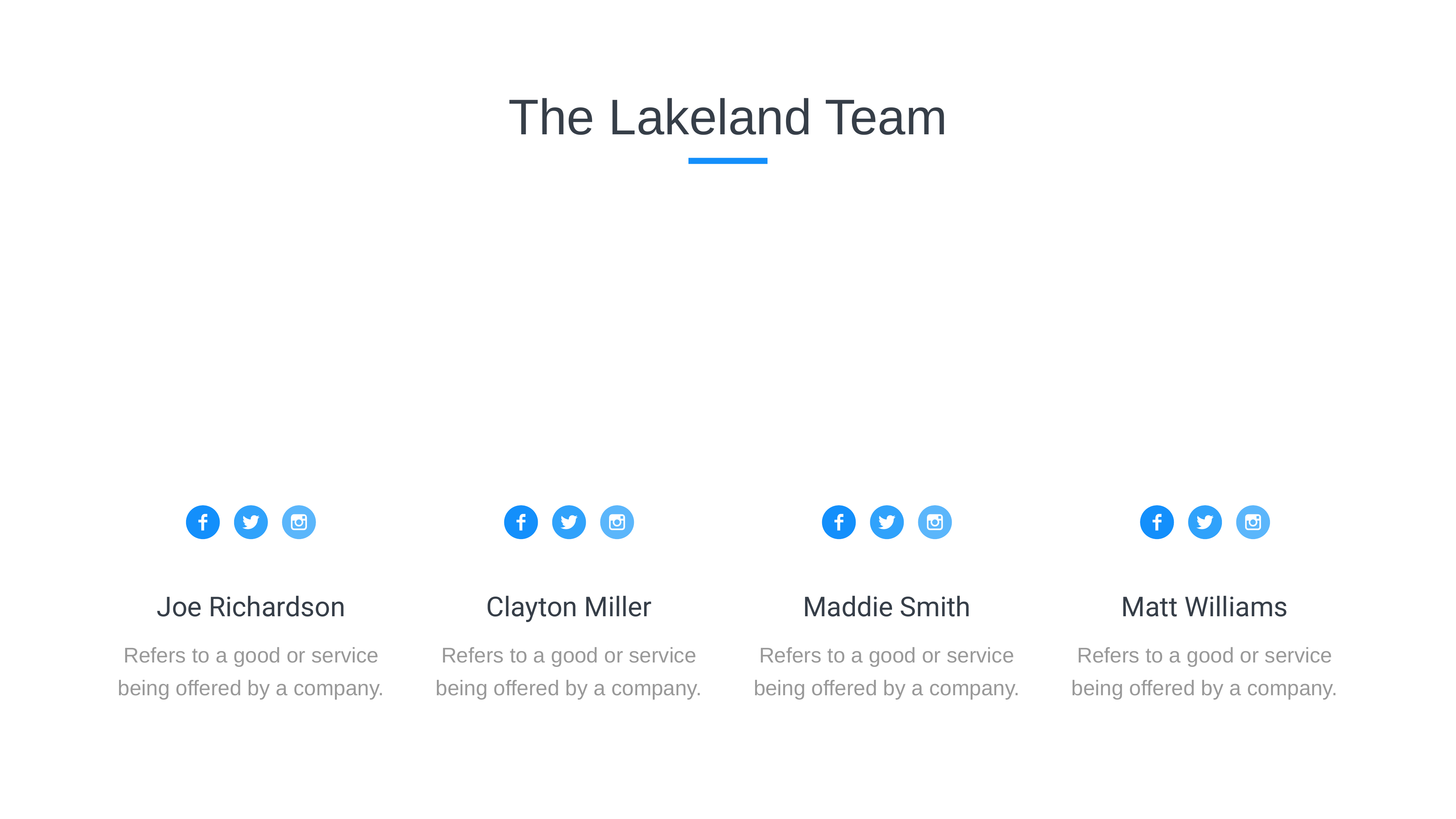

The Lakeland Team

Joe Richardson
Clayton Miller
Maddie Smith
Matt Williams
Refers to a good or service being offered by a company.
Refers to a good or service being offered by a company.
Refers to a good or service being offered by a company.
Refers to a good or service being offered by a company.